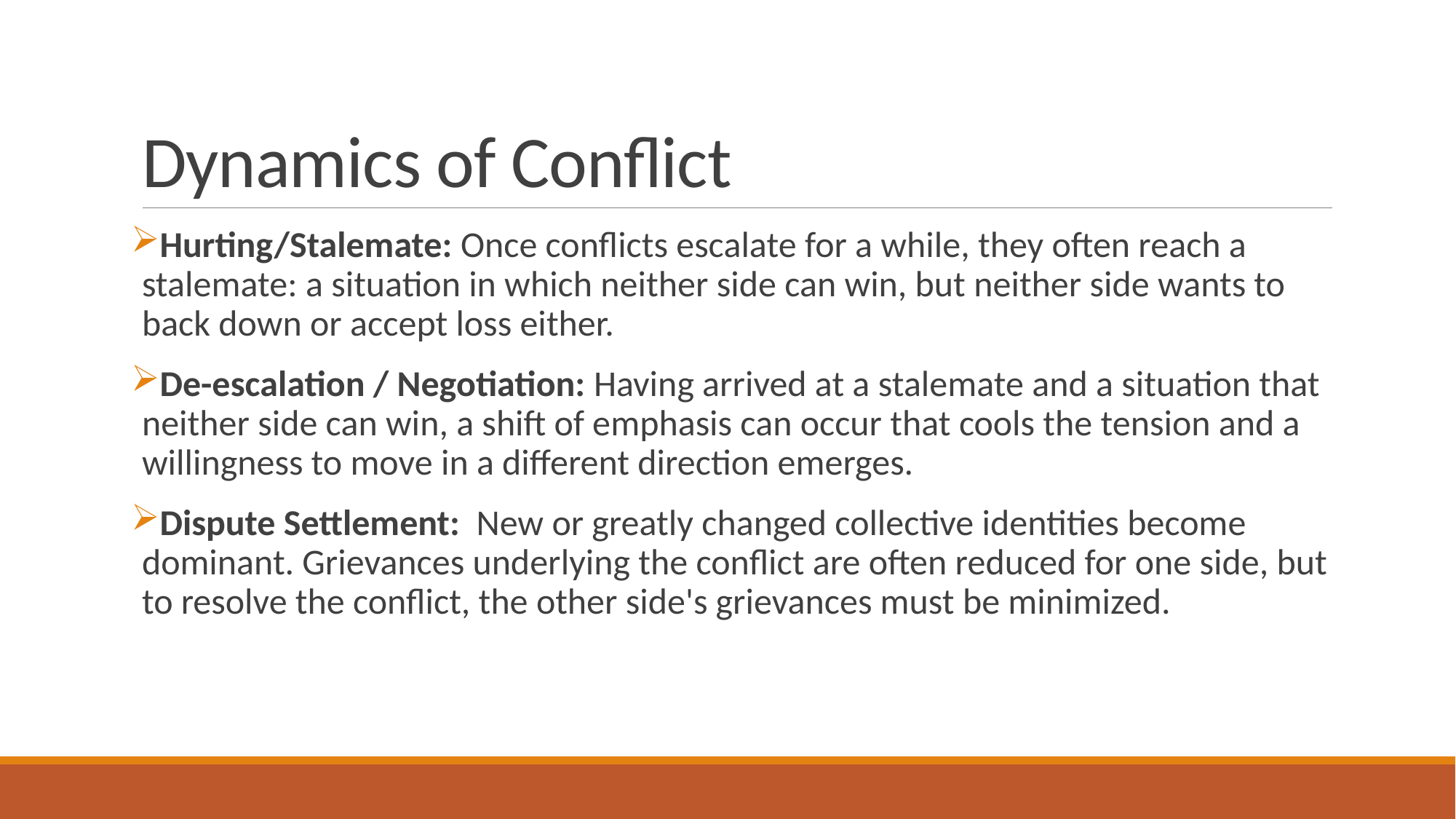

# Dynamics of Conflict
Hurting/Stalemate: Once conflicts escalate for a while, they often reach a stalemate: a situation in which neither side can win, but neither side wants to back down or accept loss either.
De-escalation / Negotiation: Having arrived at a stalemate and a situation that neither side can win, a shift of emphasis can occur that cools the tension and a willingness to move in a different direction emerges.
Dispute Settlement:  New or greatly changed collective identities become dominant. Grievances underlying the conflict are often reduced for one side, but to resolve the conflict, the other side's grievances must be minimized.